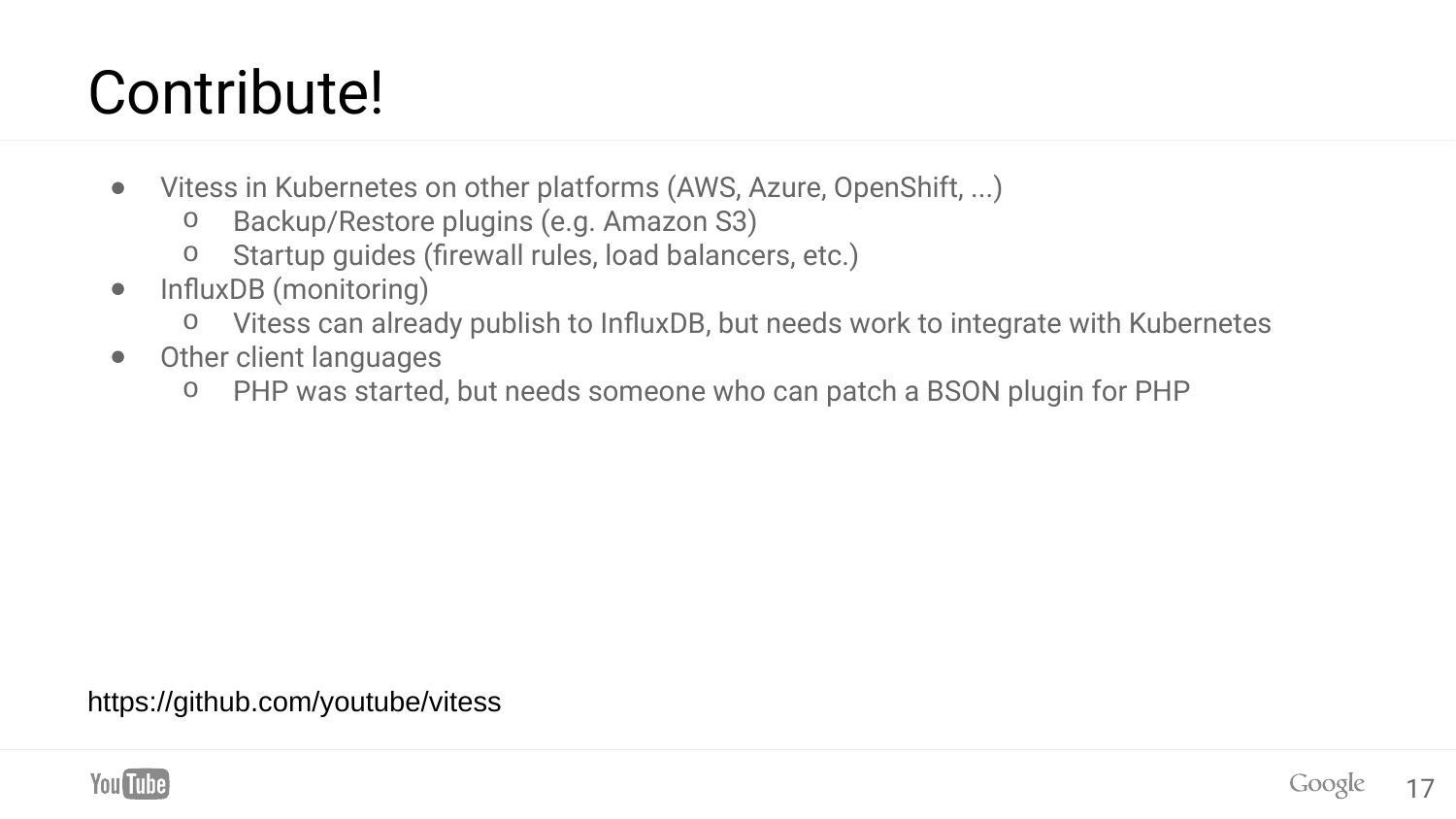

# Contribute!
Vitess in Kubernetes on other platforms (AWS, Azure, OpenShift, ...)
Backup/Restore plugins (e.g. Amazon S3)
Startup guides (firewall rules, load balancers, etc.)
InfluxDB (monitoring)
Vitess can already publish to InfluxDB, but needs work to integrate with Kubernetes
Other client languages
PHP was started, but needs someone who can patch a BSON plugin for PHP
https://github.com/youtube/vitess
17